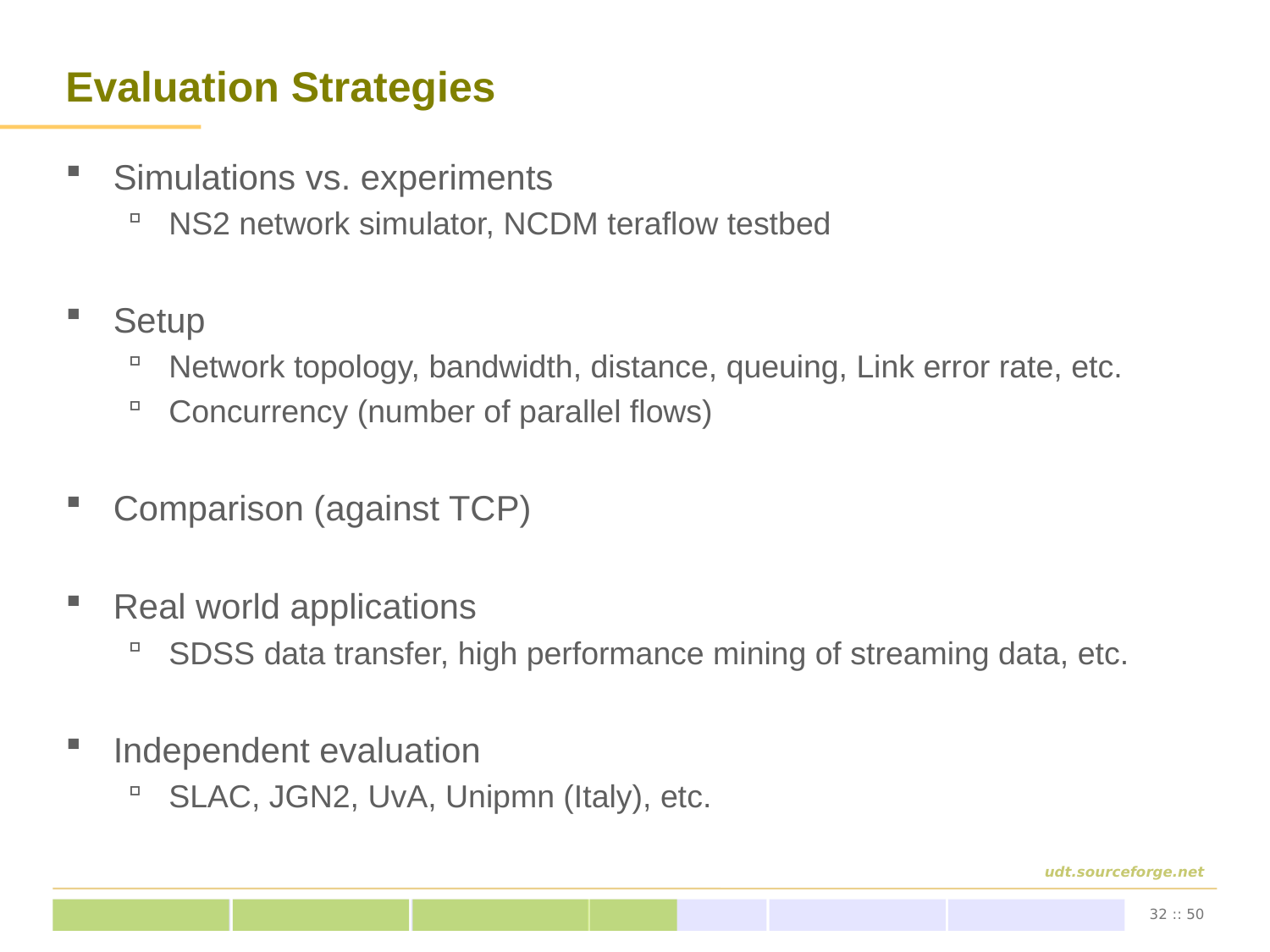

# Evaluation Strategies
Simulations vs. experiments
NS2 network simulator, NCDM teraflow testbed

Setup
Network topology, bandwidth, distance, queuing, Link error rate, etc.
Concurrency (number of parallel flows)

Comparison (against TCP)

Real world applications
SDSS data transfer, high performance mining of streaming data, etc.

Independent evaluation
SLAC, JGN2, UvA, Unipmn (Italy), etc.

32 :: 50